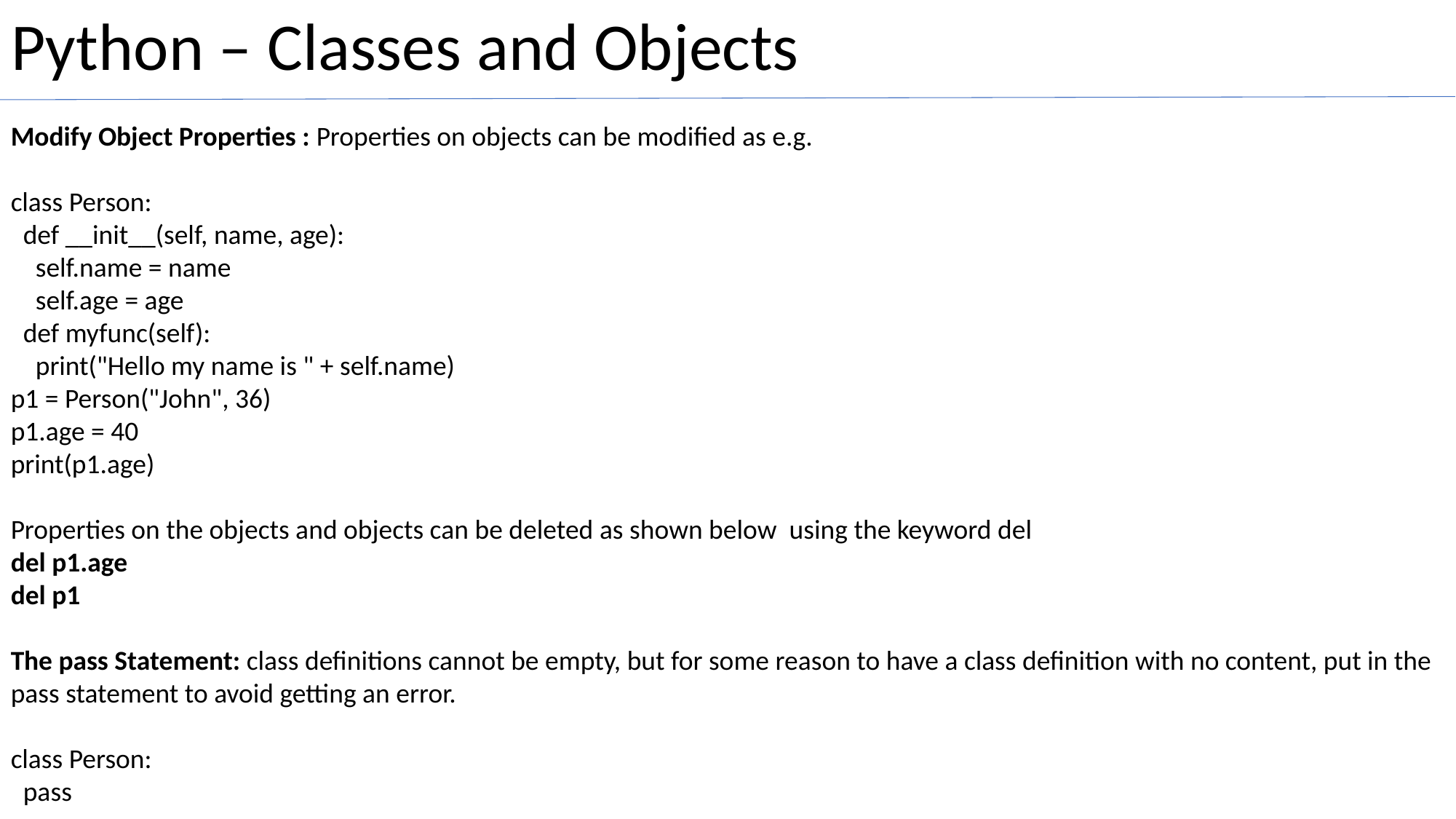

# Python – Classes and Objects
Modify Object Properties : Properties on objects can be modified as e.g.

class Person:
  def __init__(self, name, age):
    self.name = name
    self.age = age
  def myfunc(self):
    print("Hello my name is " + self.name)
p1 = Person("John", 36)
p1.age = 40
print(p1.age)

Properties on the objects and objects can be deleted as shown below  using the keyword del
del p1.age
del p1

The pass Statement: class definitions cannot be empty, but for some reason to have a class definition with no content, put in the pass statement to avoid getting an error.

class Person:
  pass